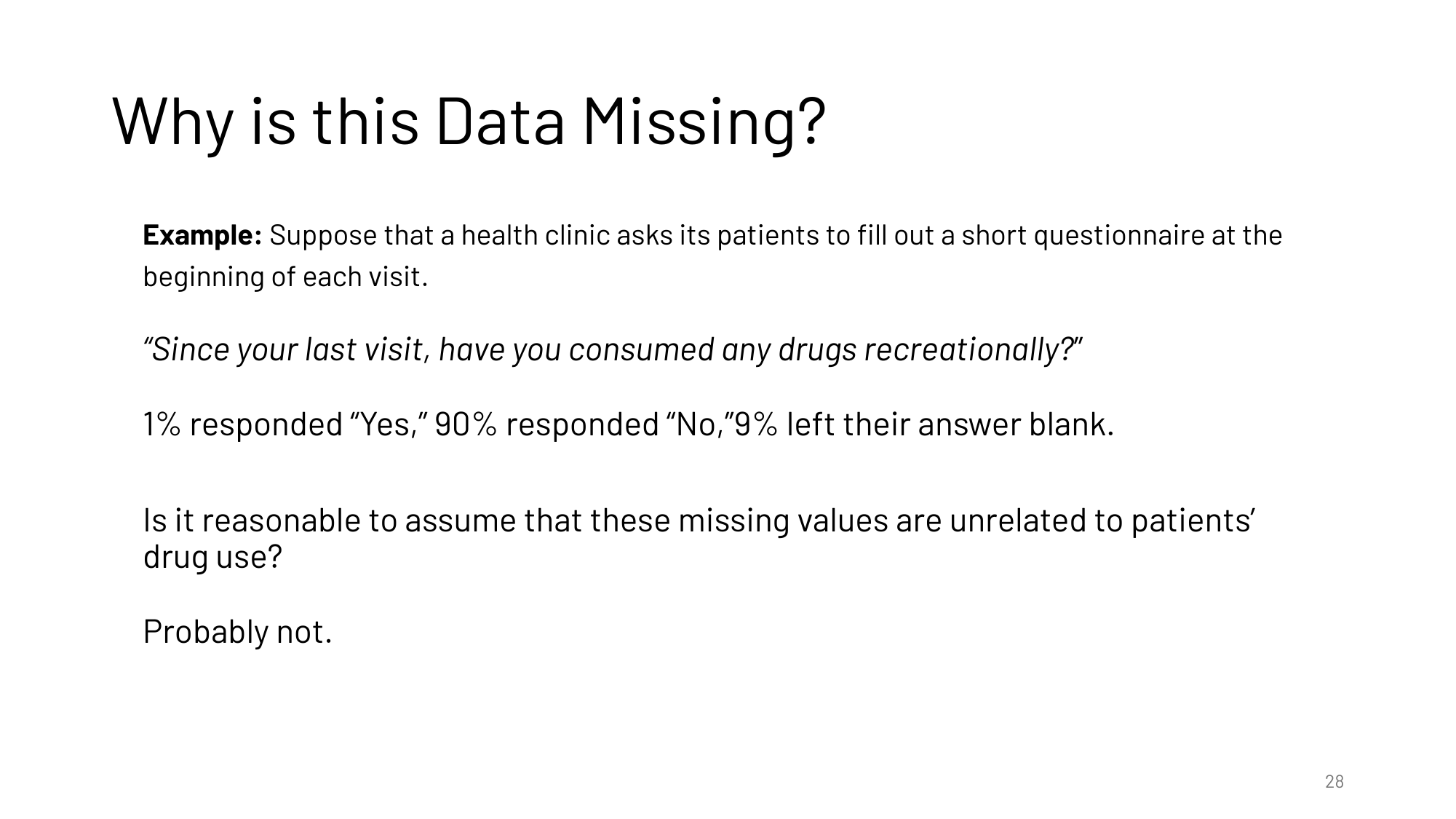

# Why is this Data Missing?

Example: Suppose that a health clinic asks its patients to fill out a short questionnaire at the beginning of each visit.

“Since your last visit, have you consumed any drugs recreationally?”

1% responded “Yes,” 90% responded “No,”9% left their answer blank.

Is it reasonable to assume that these missing values are unrelated to patients’ drug use?

Probably not.
28